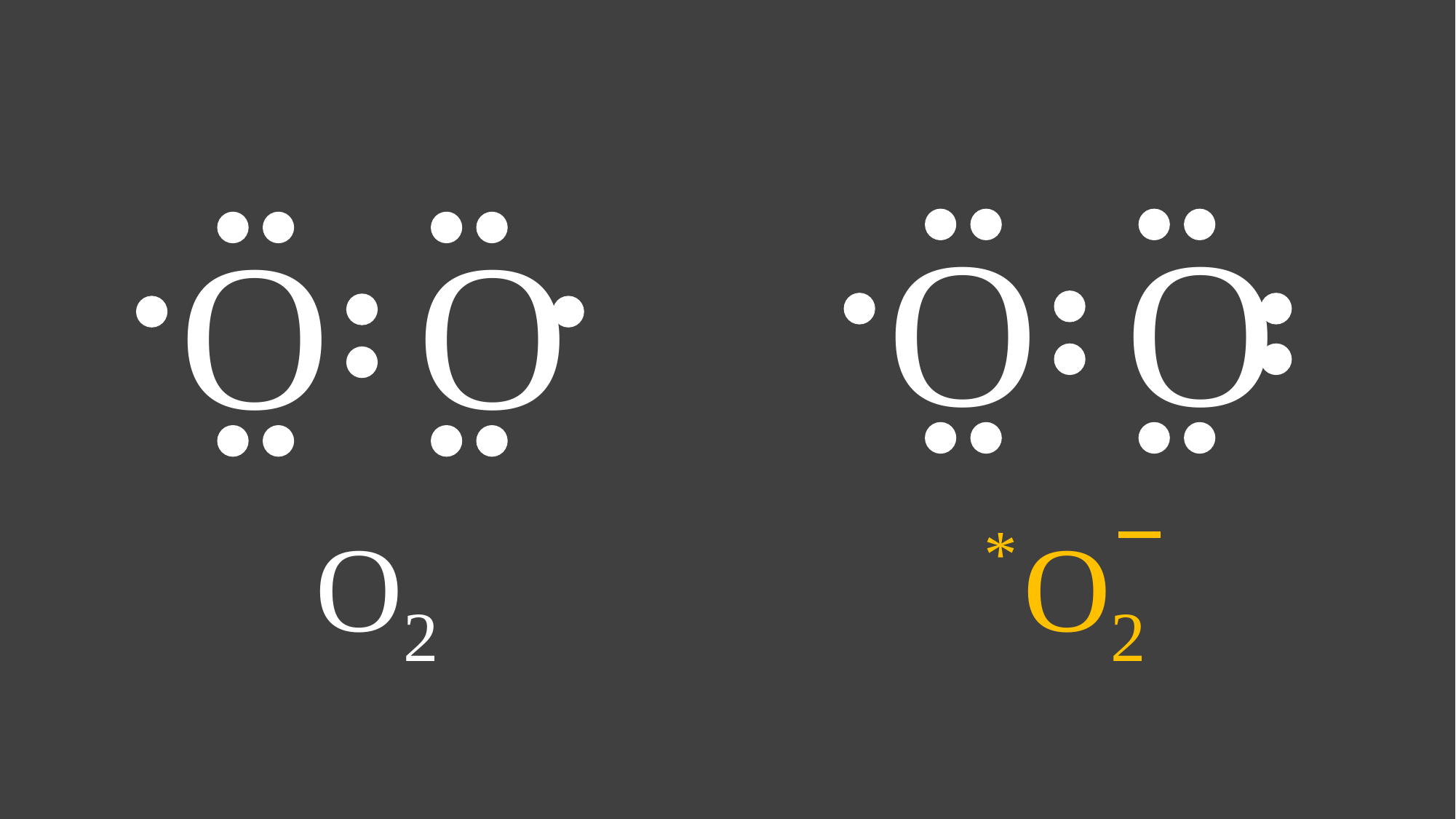

O
O
O
O

O2
*
O2